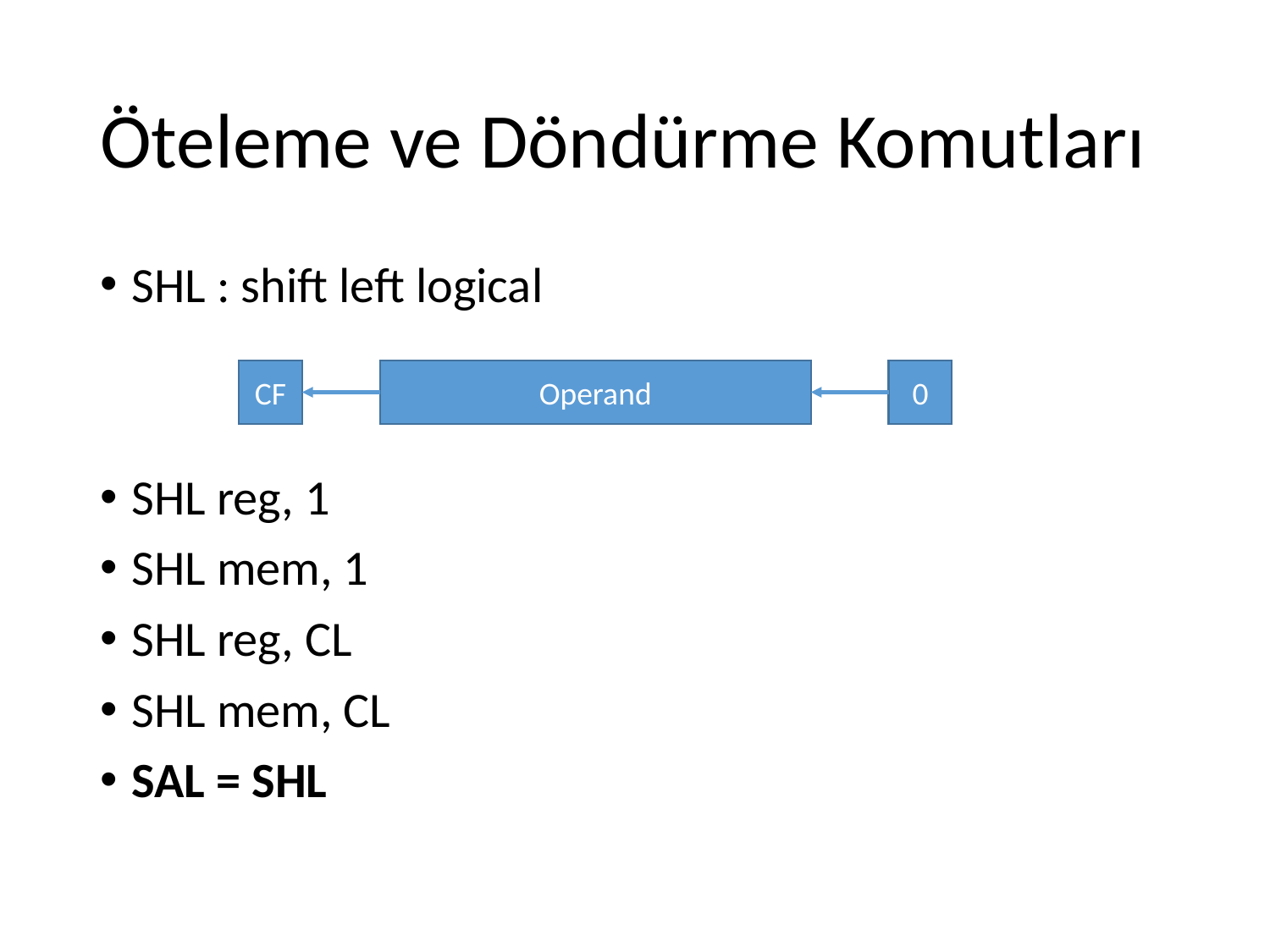

# Öteleme ve Döndürme Komutları
SHL : shift left logical

SHL reg, 1
SHL mem, 1
SHL reg, CL
SHL mem, CL
SAL = SHL

CF
Operand
0